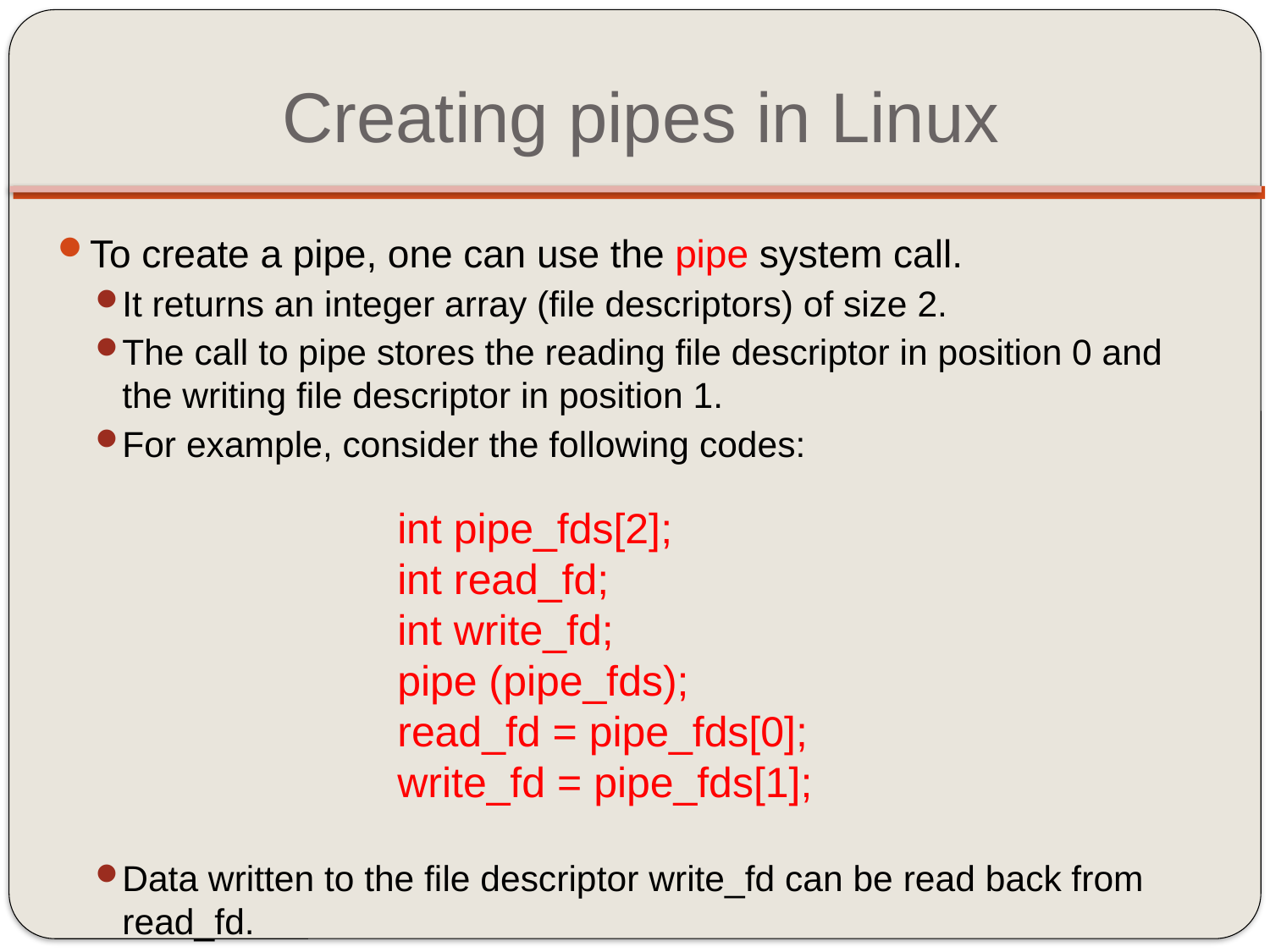

# Creating pipes in Linux
To create a pipe, one can use the pipe system call.
It returns an integer array (file descriptors) of size 2.
The call to pipe stores the reading file descriptor in position 0 and the writing file descriptor in position 1.
For example, consider the following codes:

Data written to the file descriptor write_fd can be read back from read_fd.
int pipe_fds[2];
int read_fd;
int write_fd;
pipe (pipe_fds);
read_fd = pipe_fds[0];
write_fd = pipe_fds[1];